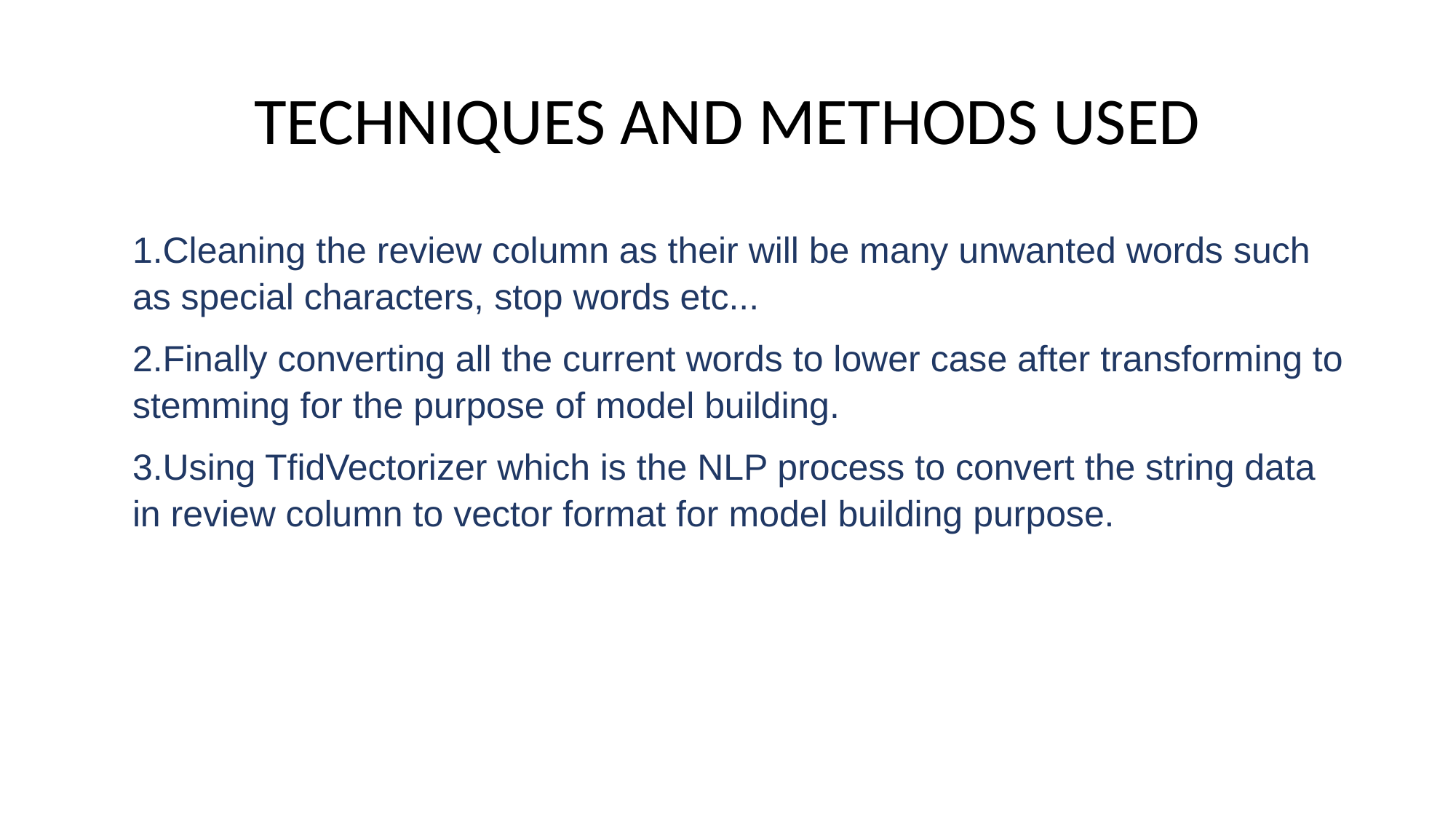

# TECHNIQUES AND METHODS USED
1.Cleaning the review column as their will be many unwanted words such as special characters, stop words etc...
2.Finally converting all the current words to lower case after transforming to stemming for the purpose of model building.
3.Using TfidVectorizer which is the NLP process to convert the string data in review column to vector format for model building purpose.